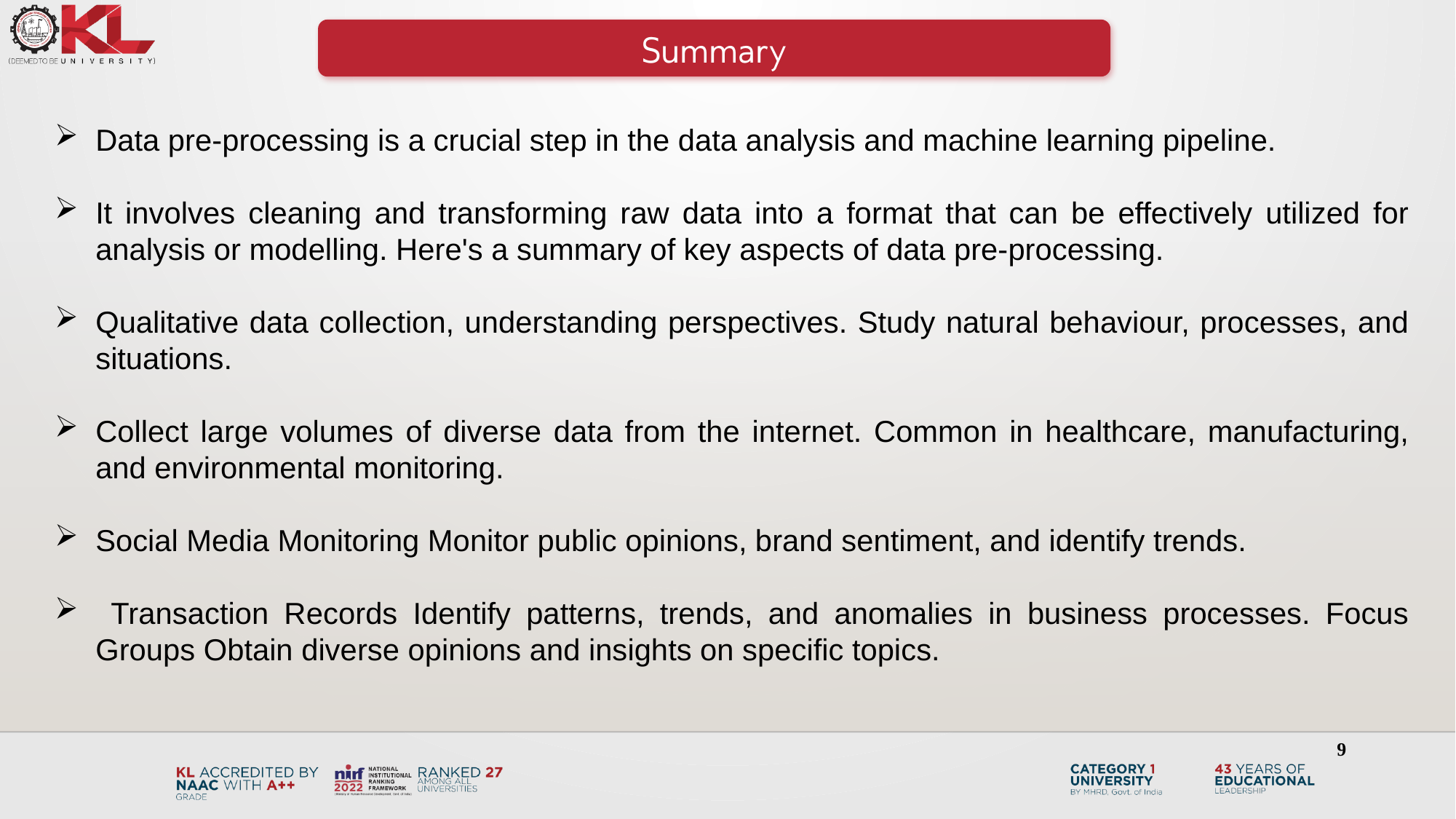

Summary
Data pre-processing is a crucial step in the data analysis and machine learning pipeline.

It involves cleaning and transforming raw data into a format that can be effectively utilized for analysis or modelling. Here's a summary of key aspects of data pre-processing.

Qualitative data collection, understanding perspectives. Study natural behaviour, processes, and situations.

Collect large volumes of diverse data from the internet. Common in healthcare, manufacturing, and environmental monitoring.

Social Media Monitoring Monitor public opinions, brand sentiment, and identify trends.

 Transaction Records Identify patterns, trends, and anomalies in business processes. Focus Groups Obtain diverse opinions and insights on specific topics.
9